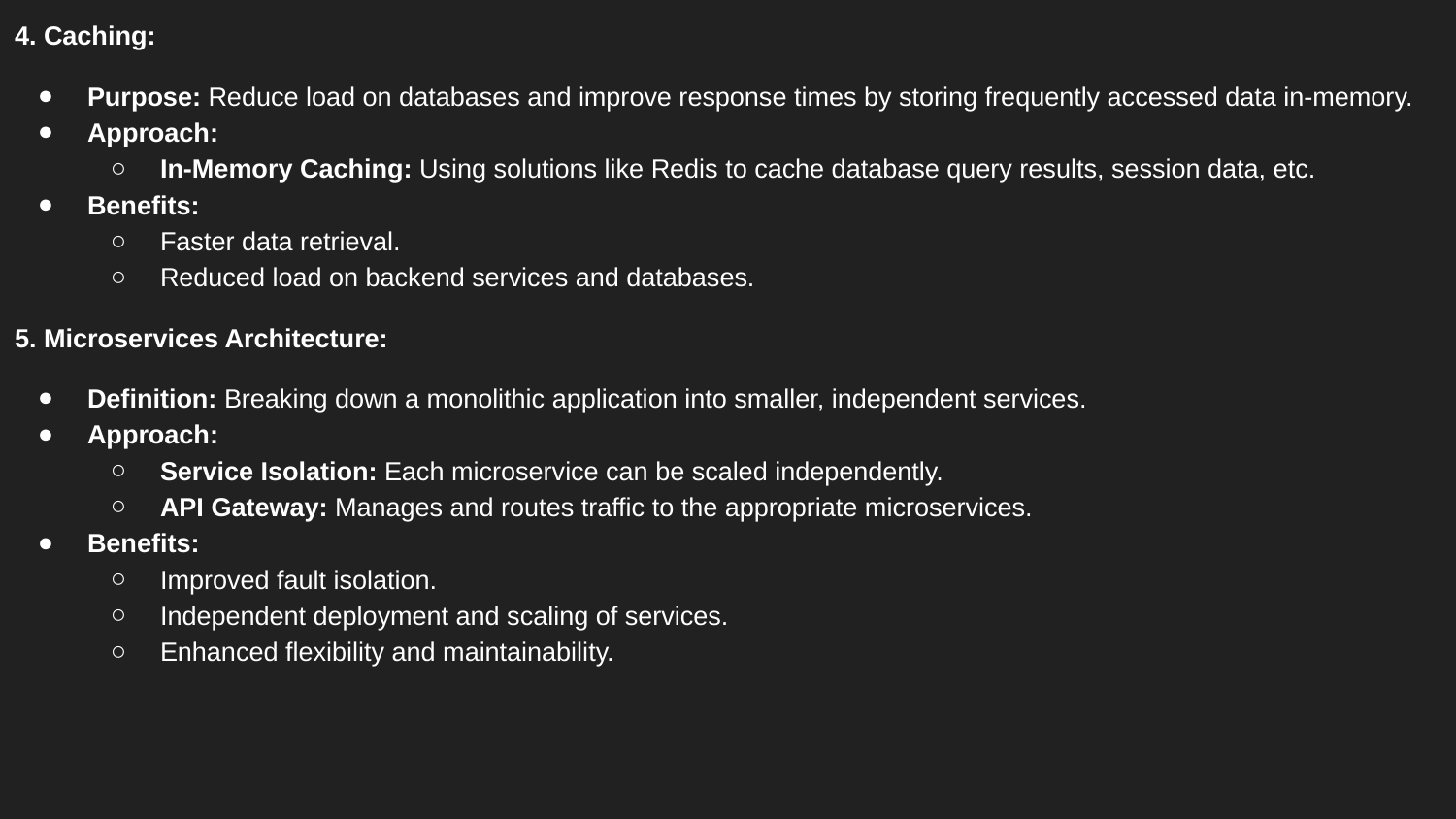

4. Caching:
Purpose: Reduce load on databases and improve response times by storing frequently accessed data in-memory.
Approach:
In-Memory Caching: Using solutions like Redis to cache database query results, session data, etc.
Benefits:
Faster data retrieval.
Reduced load on backend services and databases.
5. Microservices Architecture:
Definition: Breaking down a monolithic application into smaller, independent services.
Approach:
Service Isolation: Each microservice can be scaled independently.
API Gateway: Manages and routes traffic to the appropriate microservices.
Benefits:
Improved fault isolation.
Independent deployment and scaling of services.
Enhanced flexibility and maintainability.